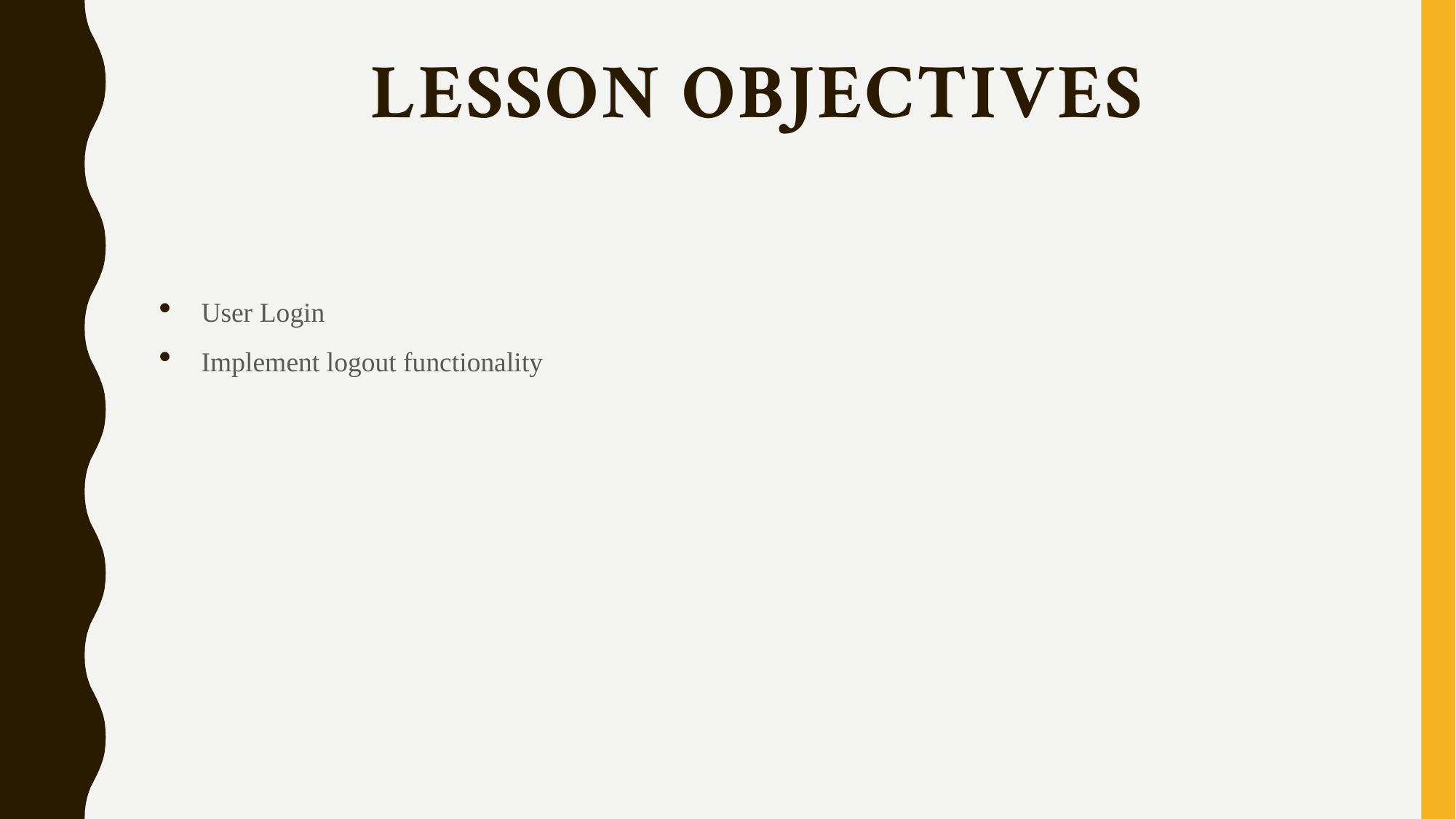

# Lesson objectives
User Login
Implement logout functionality